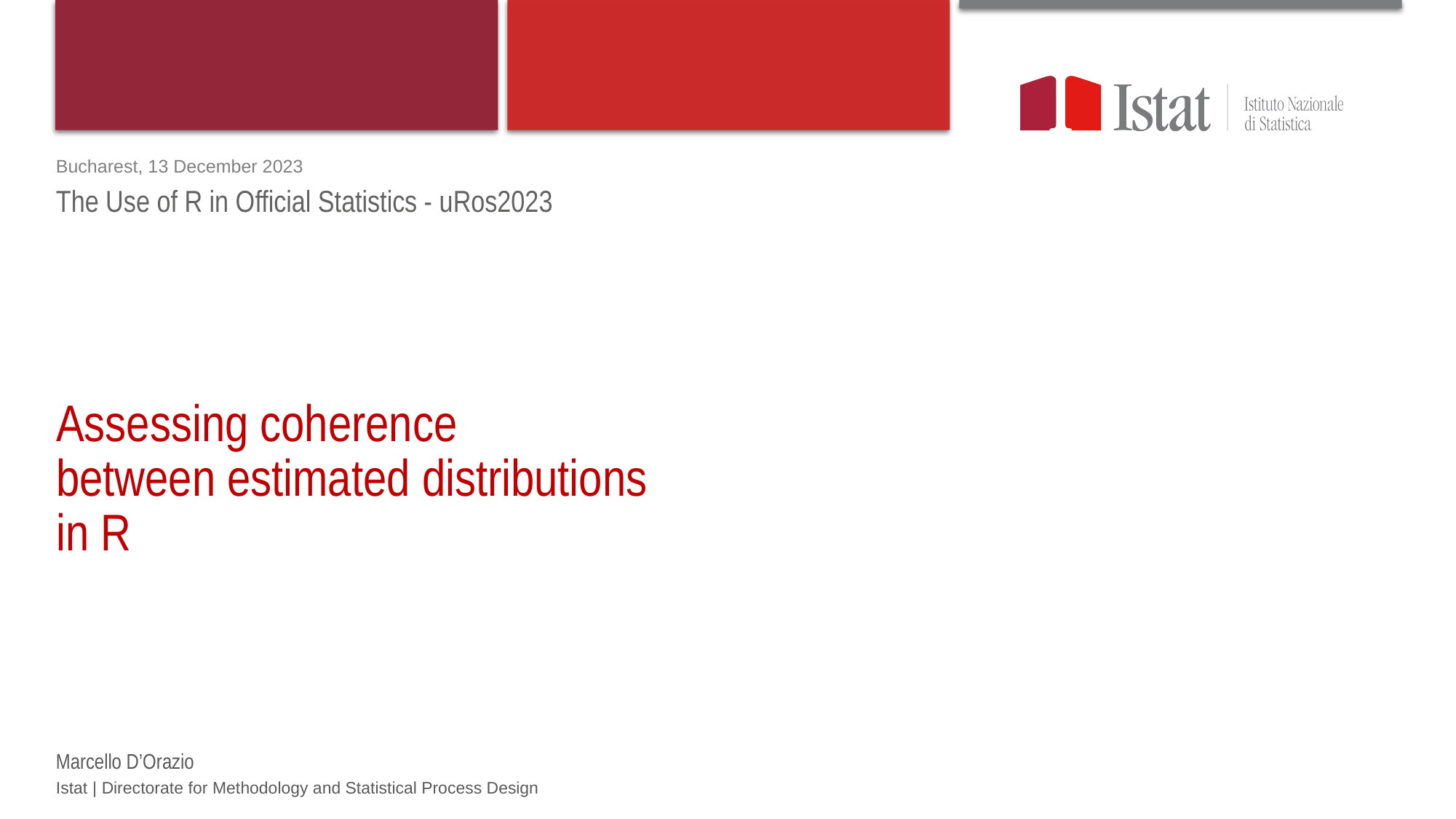

Bucharest, 13 December 2023

The Use of R in Official Statistics - uRos2023
# Assessing coherence between estimated distributions in R
Marcello D’Orazio
Istat | Directorate for Methodology and Statistical Process Design